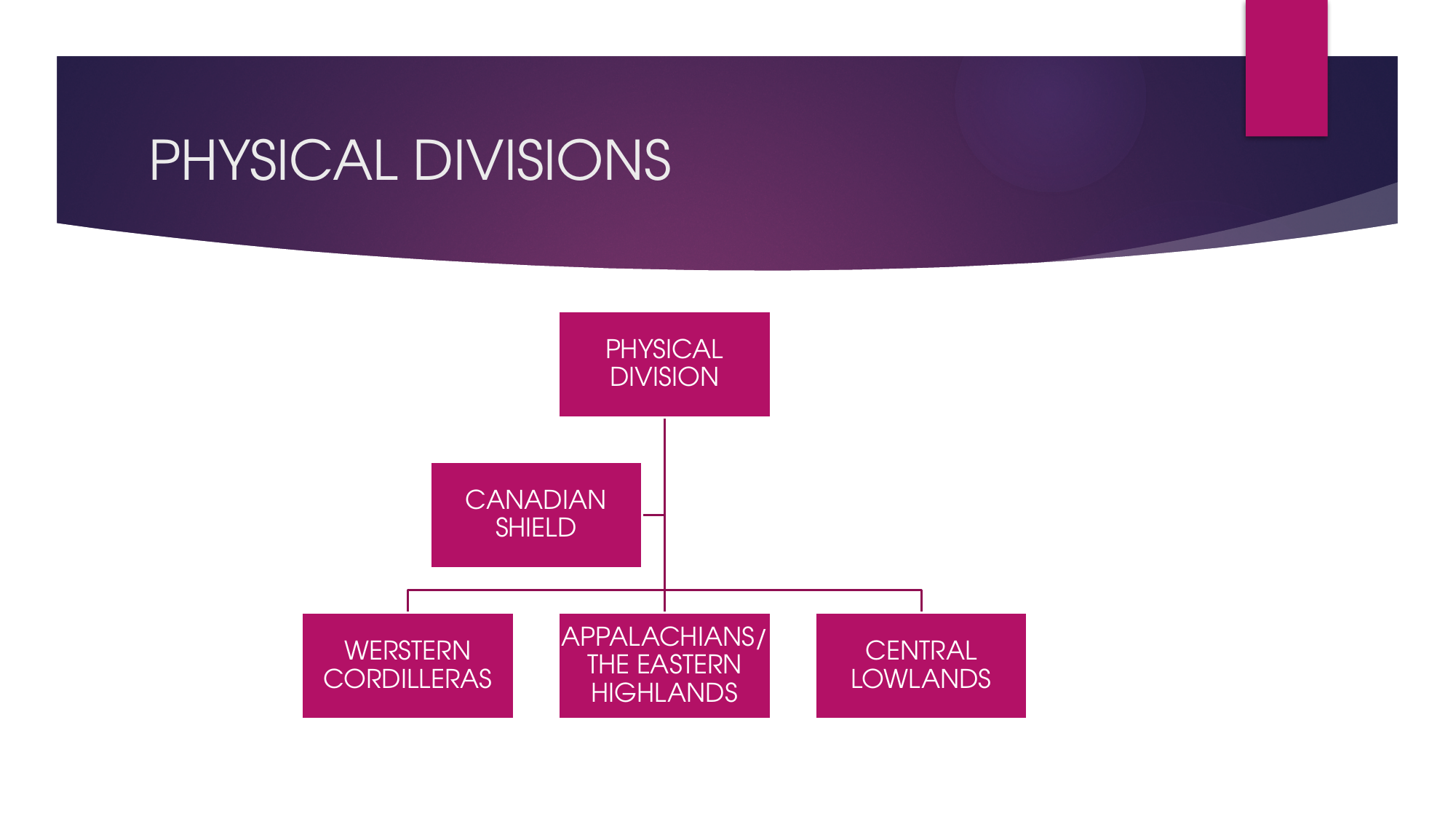

# PHYSICAL DIVISIONS
PHYSICAL DIVISION
WERSTERN CORDILLERAS
APPALACHIANS/ THE EASTERN HIGHLANDS
CENTRAL LOWLANDS
CANADIAN SHIELD